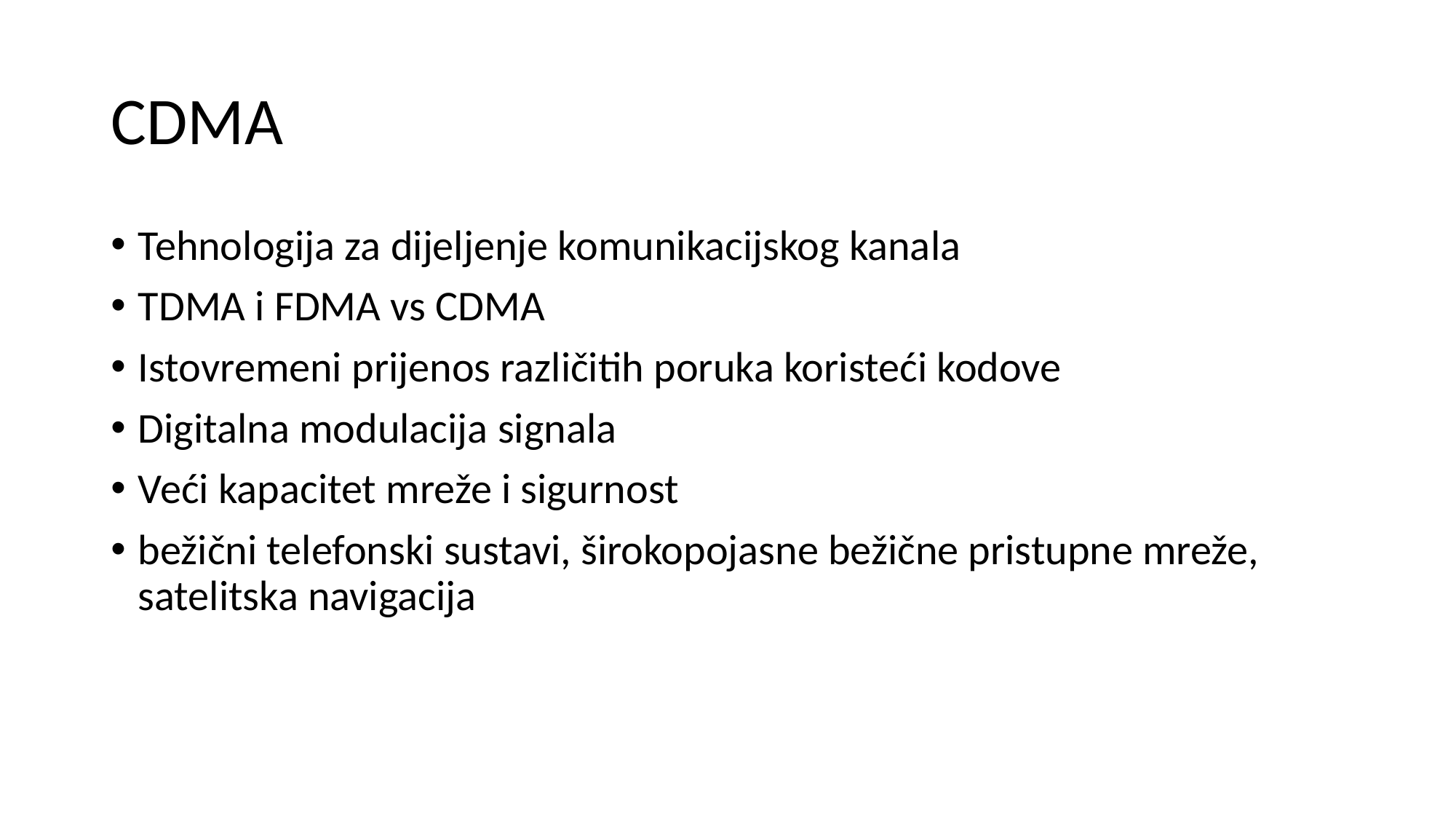

# CDMA
Tehnologija za dijeljenje komunikacijskog kanala
TDMA i FDMA vs CDMA
Istovremeni prijenos različitih poruka koristeći kodove
Digitalna modulacija signala
Veći kapacitet mreže i sigurnost
bežični telefonski sustavi, širokopojasne bežične pristupne mreže, satelitska navigacija